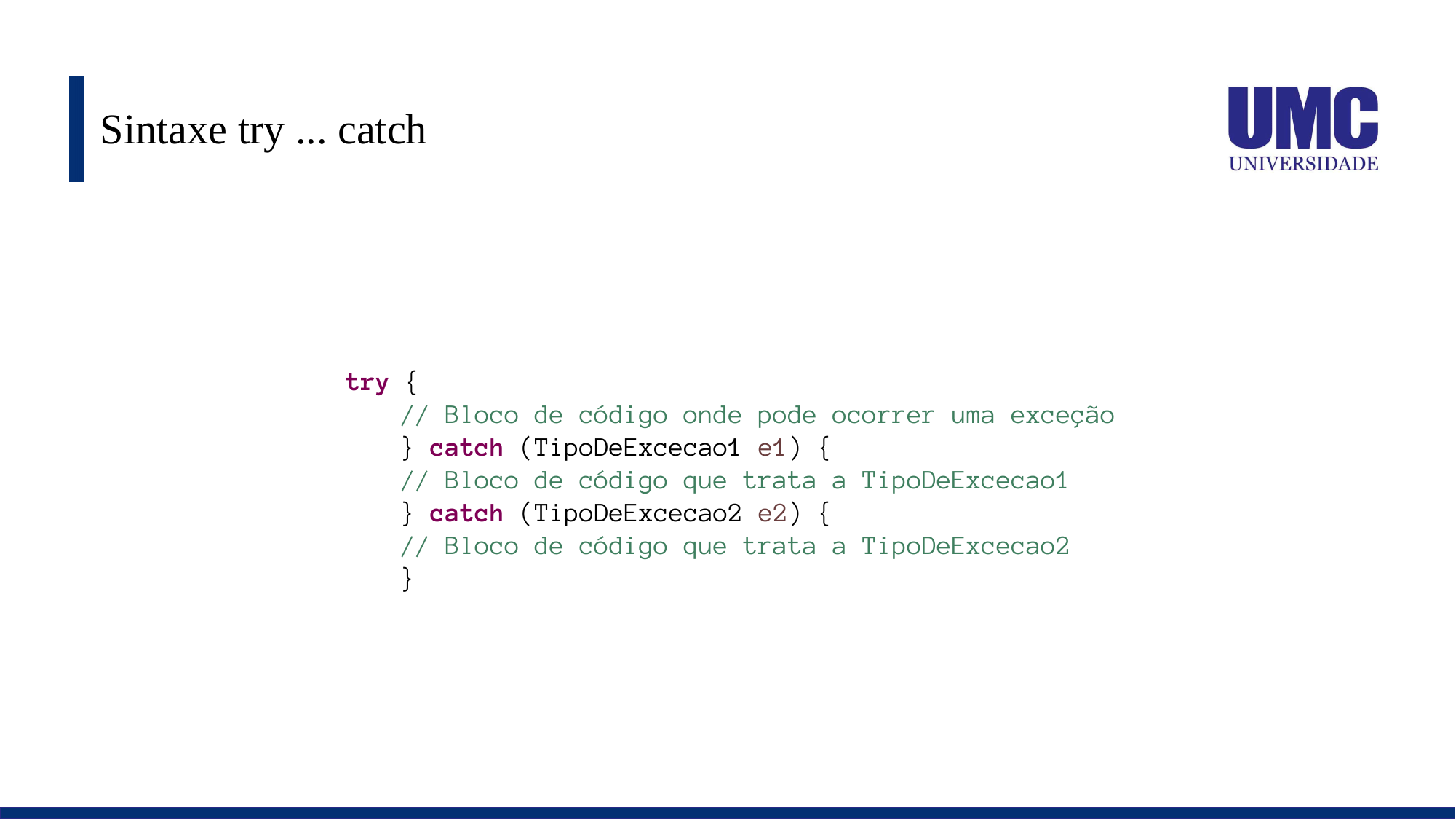

# Sintaxe try ... catch
try {
// Bloco de código onde pode ocorrer uma exceção
} catch (TipoDeExcecao1 e1) {
// Bloco de código que trata a TipoDeExcecao1
} catch (TipoDeExcecao2 e2) {
// Bloco de código que trata a TipoDeExcecao2
}